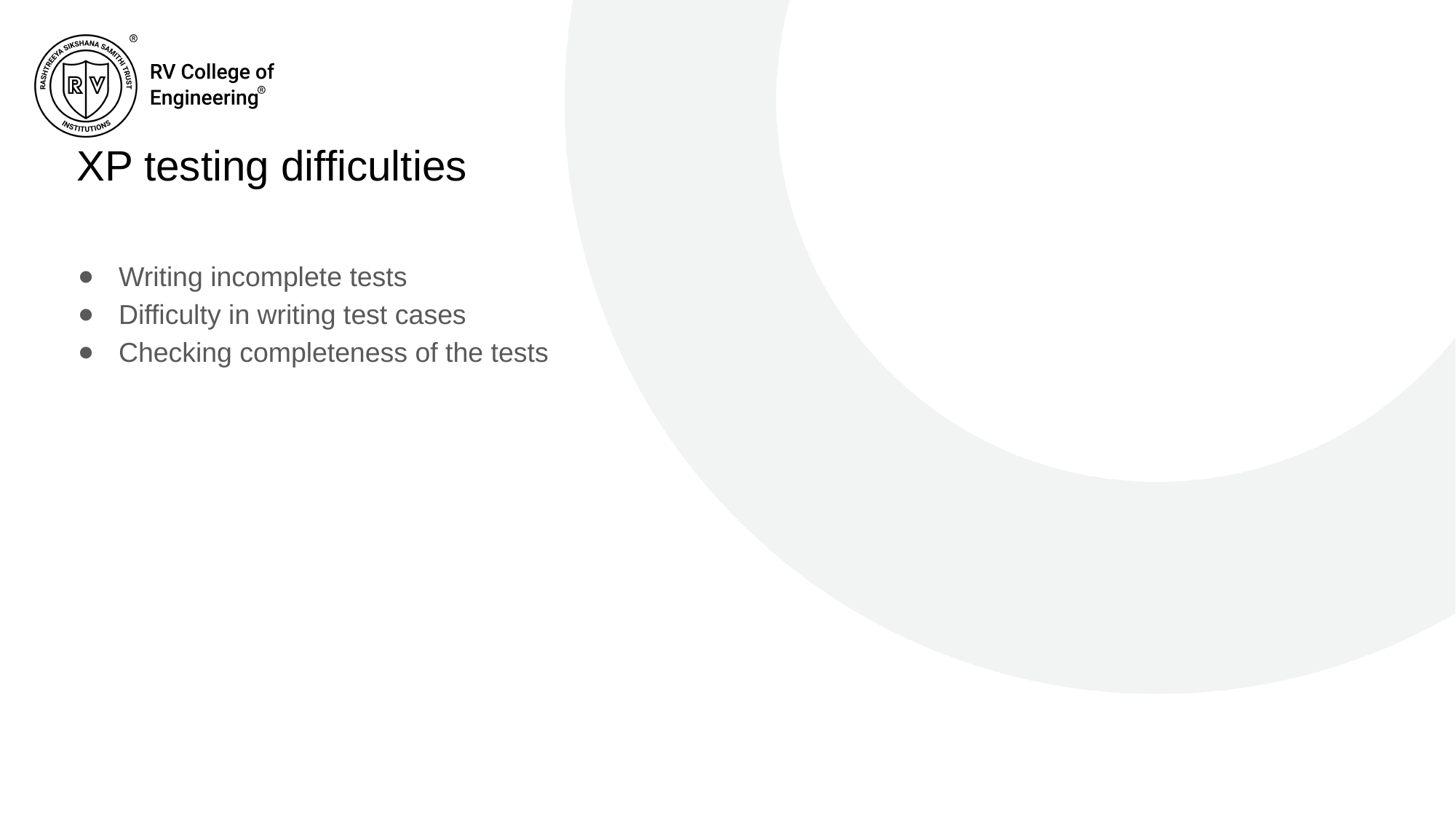

# XP testing difficulties
Writing incomplete tests
Difficulty in writing test cases
Checking completeness of the tests